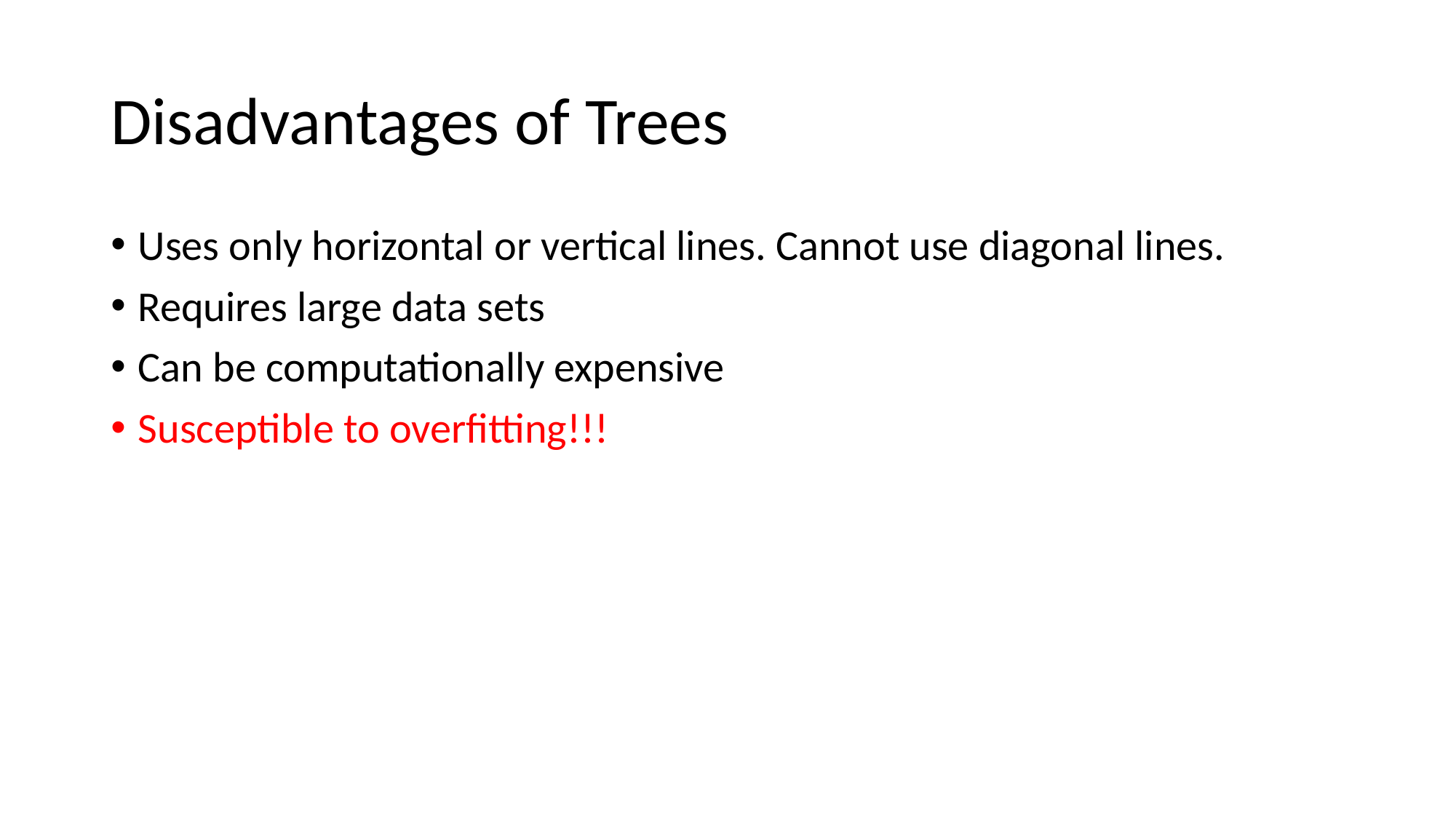

# Disadvantages of Trees
Uses only horizontal or vertical lines. Cannot use diagonal lines.
Requires large data sets
Can be computationally expensive
Susceptible to overfitting!!!